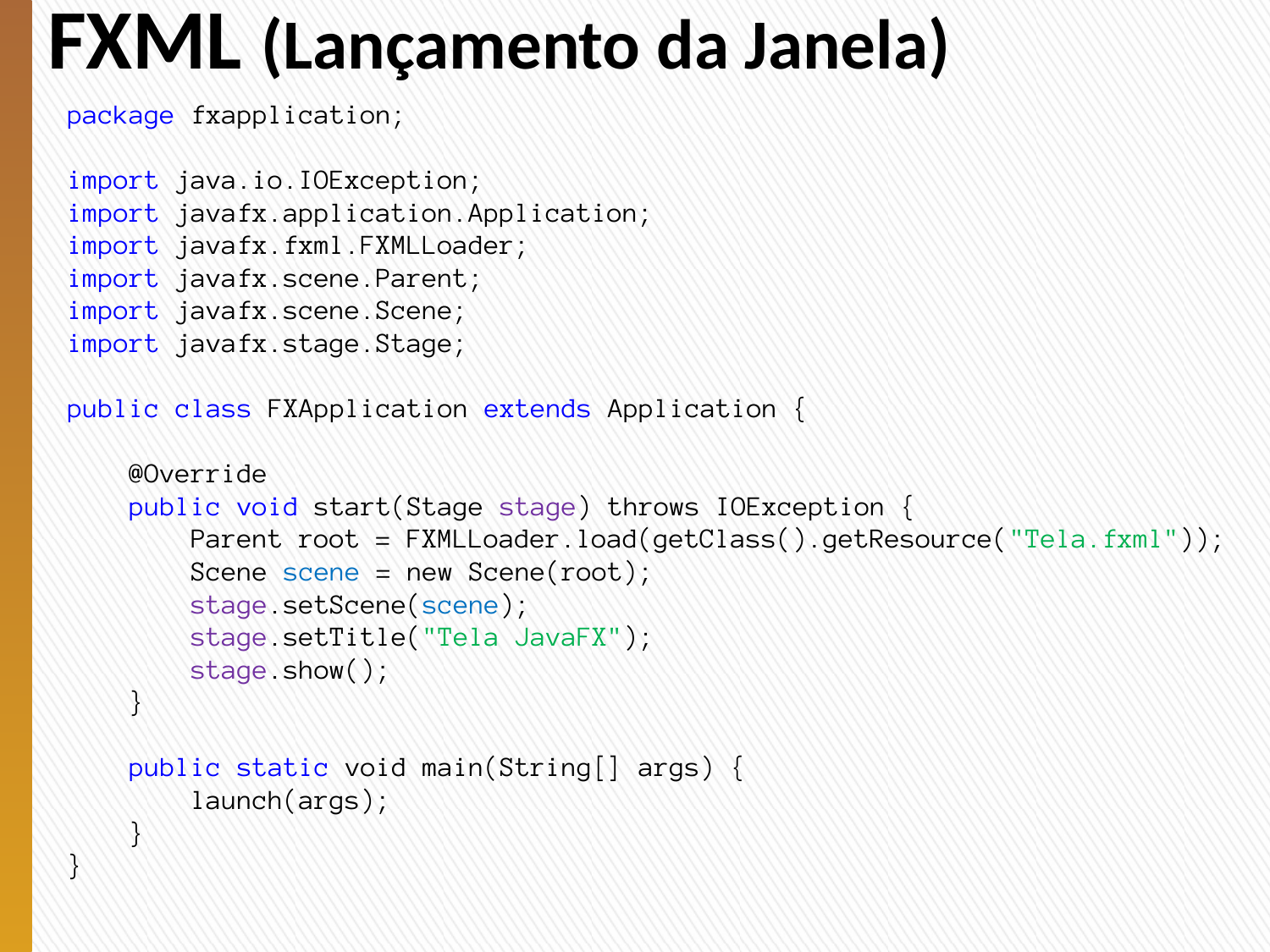

# FXML (Lançamento da Janela)
package fxapplication;

import java.io.IOException;
import javafx.application.Application;
import javafx.fxml.FXMLLoader;
import javafx.scene.Parent;
import javafx.scene.Scene;
import javafx.stage.Stage;

public class FXApplication extends Application {

    @Override
    public void start(Stage stage) throws IOException {
        Parent root = FXMLLoader.load(getClass().getResource("Tela.fxml"));
        Scene scene = new Scene(root);
        stage.setScene(scene);
        stage.setTitle("Tela JavaFX");
        stage.show();
    }

    public static void main(String[] args) {
        launch(args);
    }
}